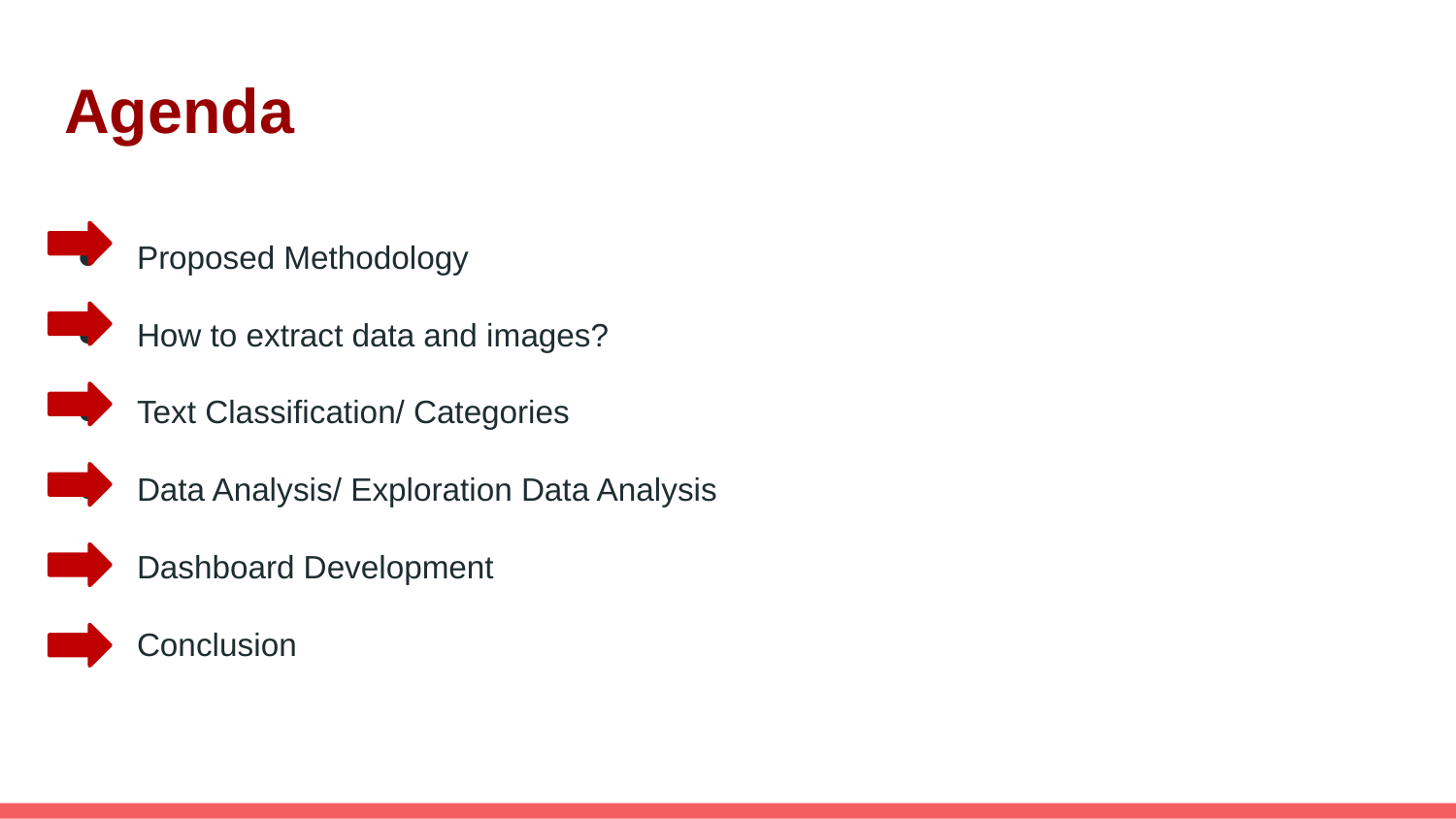

# Agenda
Proposed Methodology
How to extract data and images?
Text Classification/ Categories
Data Analysis/ Exploration Data Analysis
Dashboard Development
Conclusion